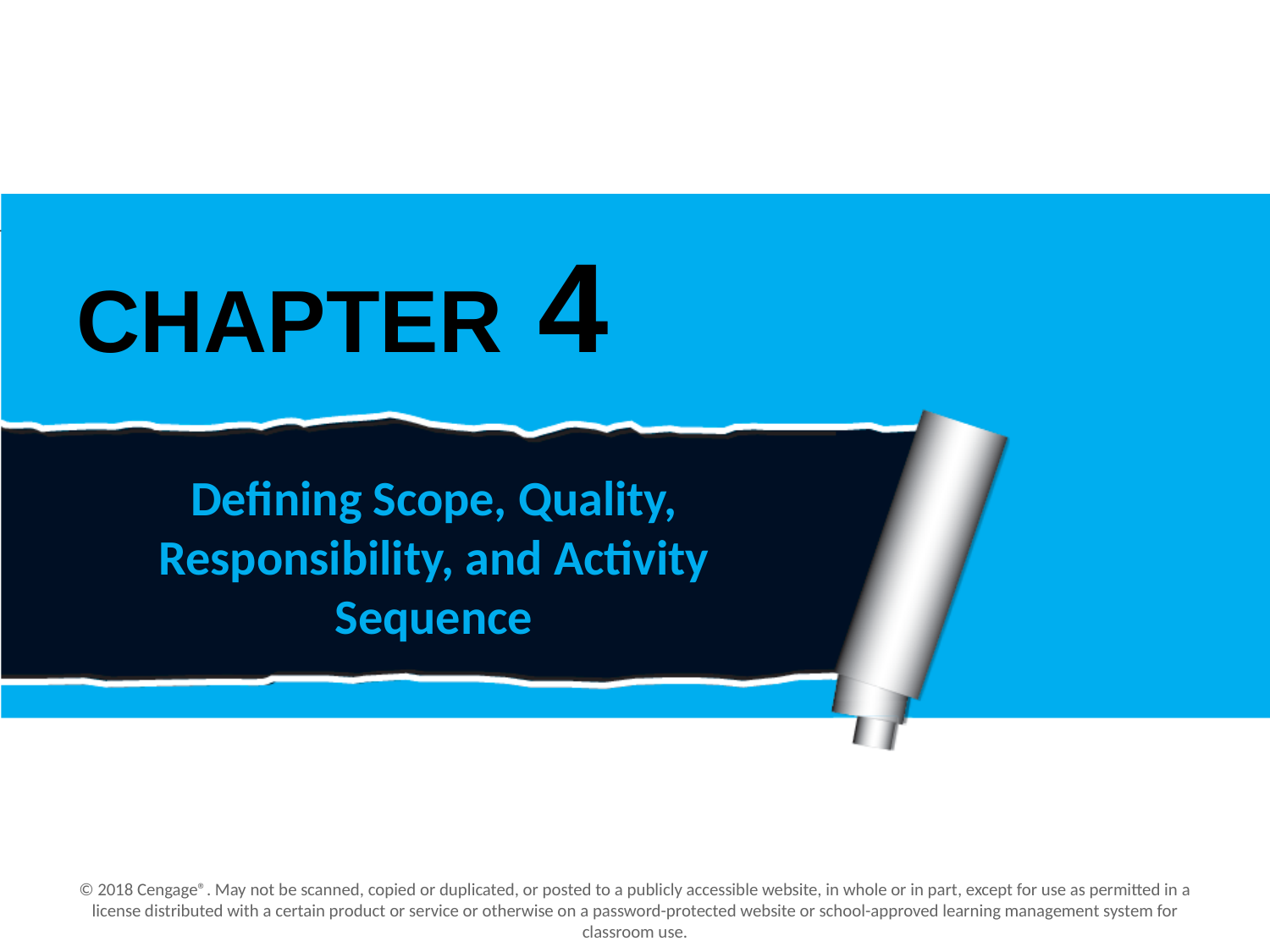

# CHAPTER 4
Defining Scope, Quality, Responsibility, and Activity Sequence
© 2018 Cengage®. May not be scanned, copied or duplicated, or posted to a publicly accessible website, in whole or in part, except for use as permitted in a license distributed with a certain product or service or otherwise on a password-protected website or school-approved learning management system for classroom use.